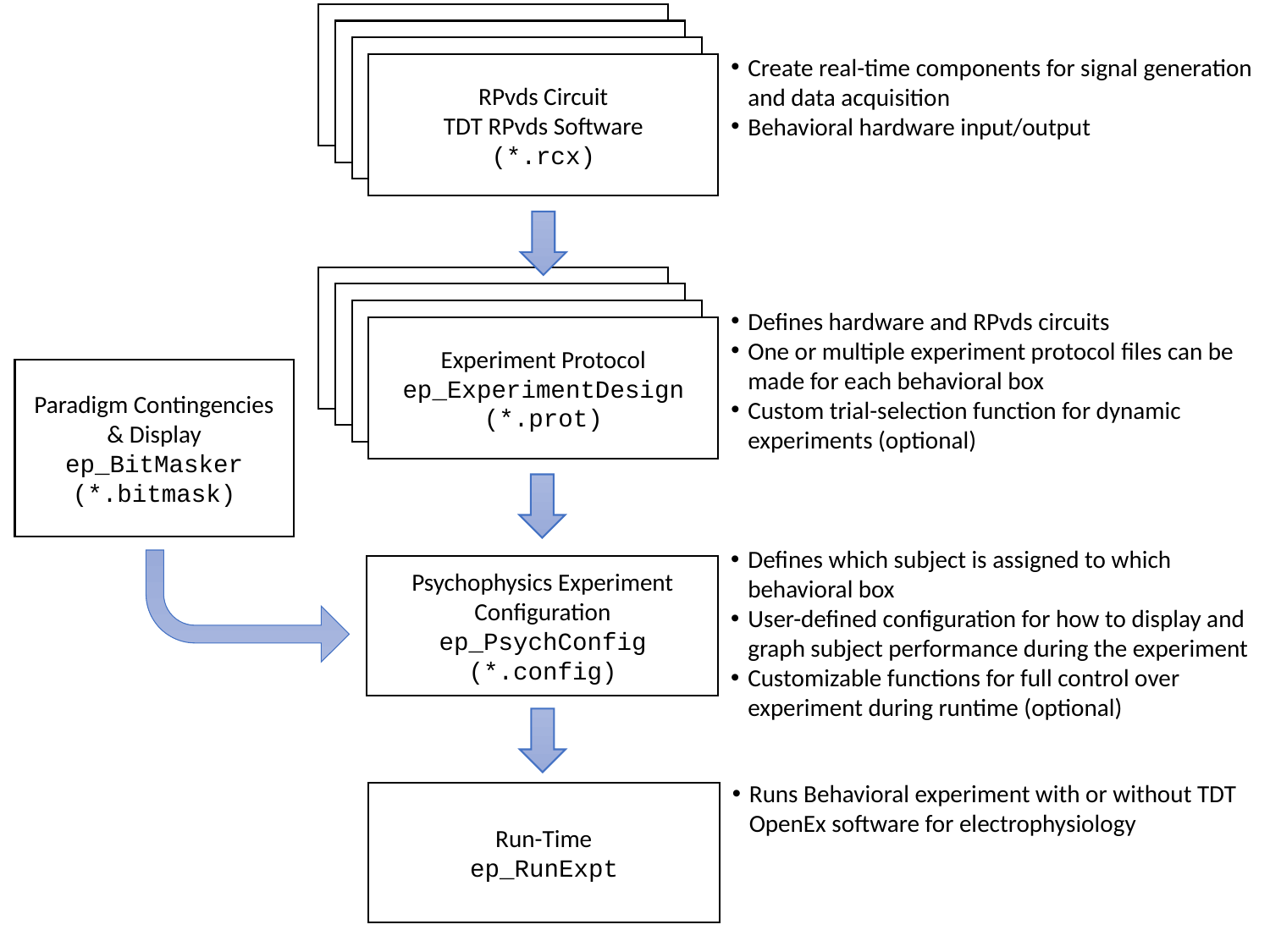

RPvds Circuit
RPvds Circuit
RPvds Circuit
RPvds Circuit
TDT RPvds Software
(*.rcx)
Create real-time components for signal generation and data acquisition
Behavioral hardware input/output

Experiment Protocol
ep_ExperimentDesign
Experiment Protocol
ep_ExperimentDesign
Experiment Protocol
ep_ExperimentDesign
Experiment Protocol
ep_ExperimentDesign
(*.prot)
Defines hardware and RPvds circuits
One or multiple experiment protocol files can be made for each behavioral box
Custom trial-selection function for dynamic experiments (optional)
Paradigm Contingencies & Display
ep_BitMasker
(*.bitmask)

Defines which subject is assigned to which behavioral box
User-defined configuration for how to display and graph subject performance during the experiment
Customizable functions for full control over experiment during runtime (optional)

Psychophysics Experiment Configuration
ep_PsychConfig
(*.config)

Runs Behavioral experiment with or without TDT OpenEx software for electrophysiology
Run-Time
ep_RunExpt